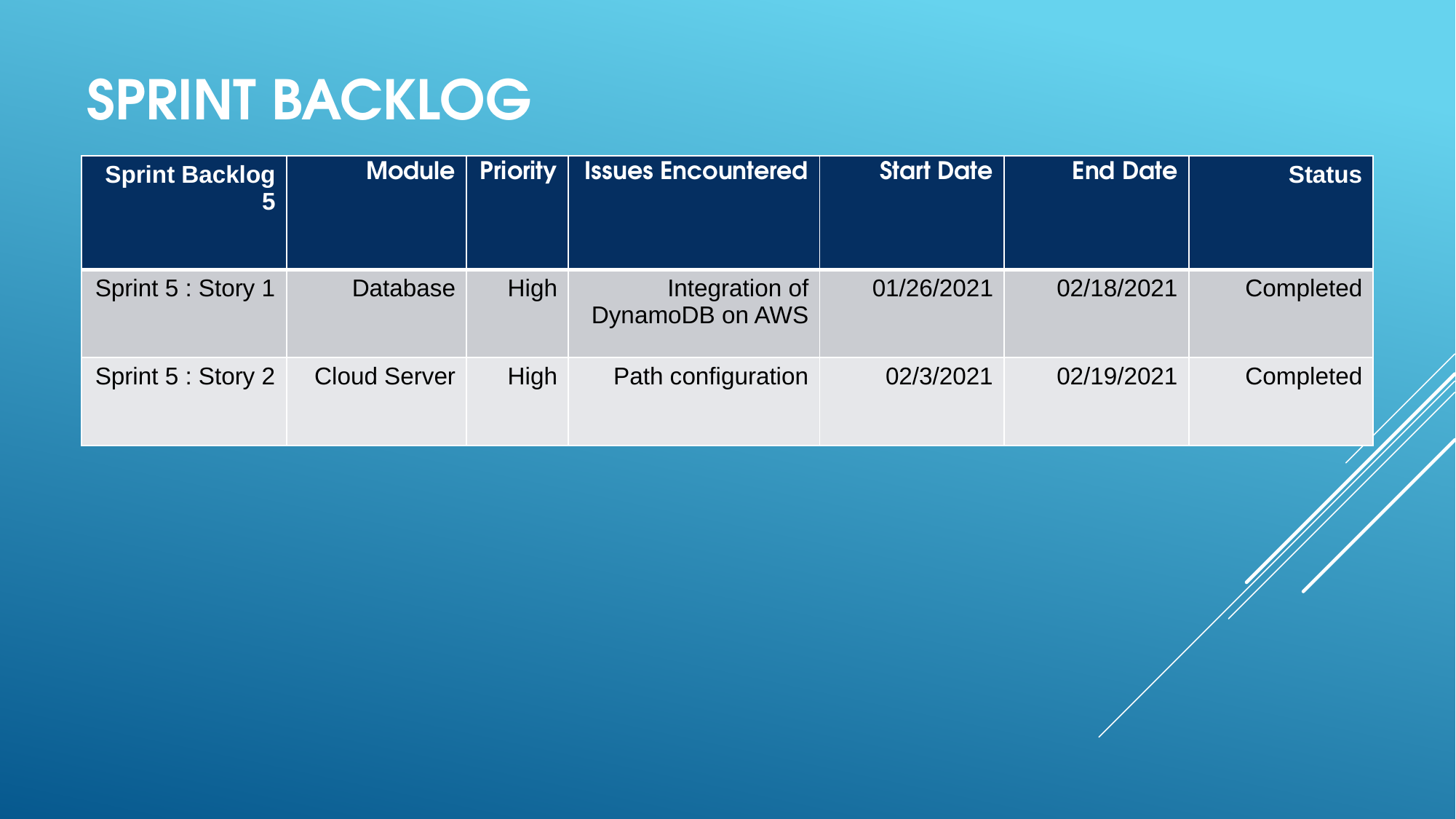

# SPRINT BACKLOG
| Sprint Backlog 5 | Module | Priority | Issues Encountered | Start Date | End Date | Status |
| --- | --- | --- | --- | --- | --- | --- |
| Sprint 5 : Story 1 | Database | High | Integration of DynamoDB on AWS | 01/26/2021 | 02/18/2021 | Completed |
| Sprint 5 : Story 2 | Cloud Server | High | Path configuration | 02/3/2021 | 02/19/2021 | Completed |